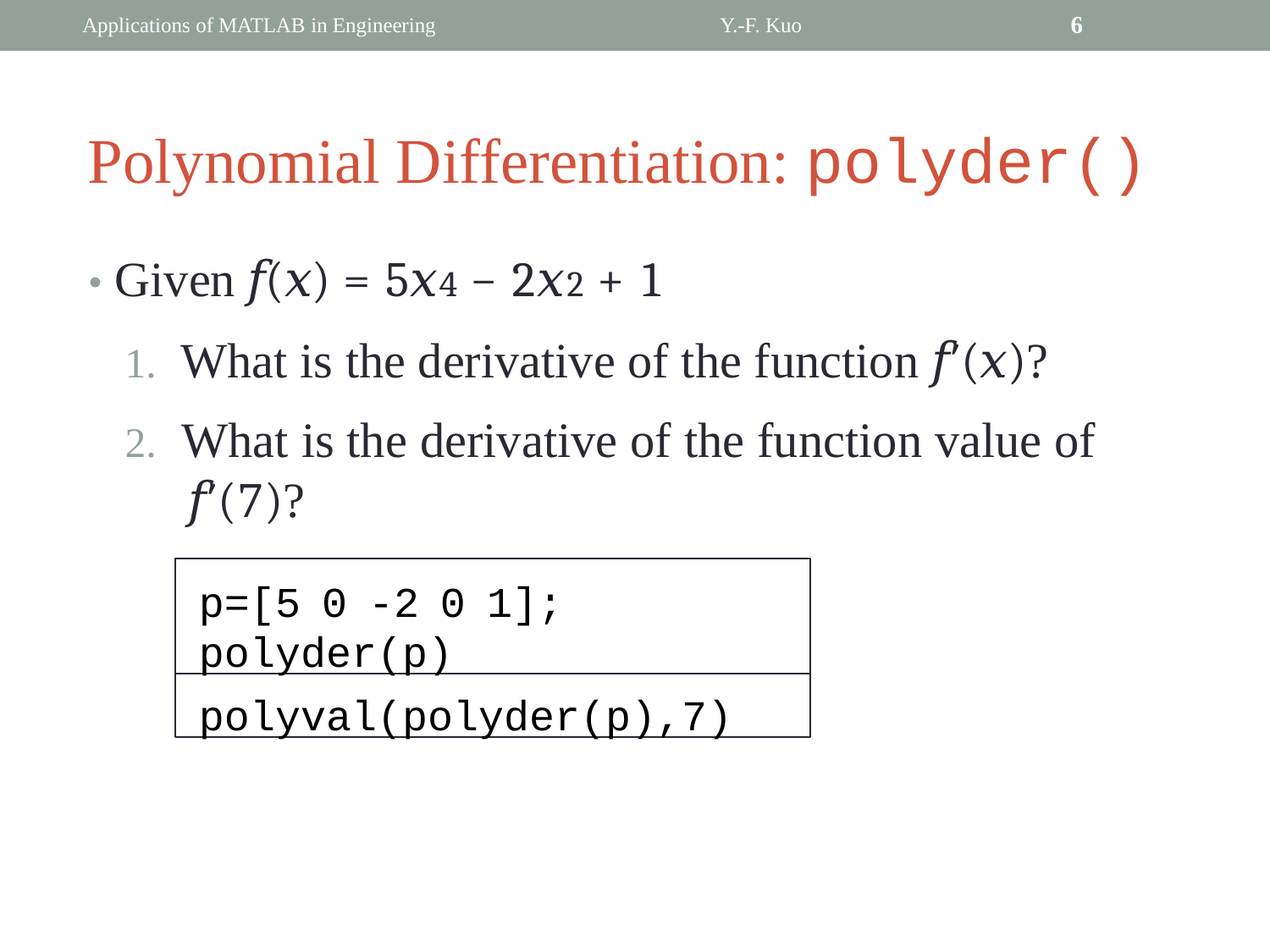

Applications of MATLAB in Engineering
Y.-F. Kuo
6

Polynomial Differentiation: polyder()

• Given 𝑓(𝑥) = 5𝑥4 − 2𝑥2 + 1

	1.  What is the derivative of the function 𝑓′(𝑥)?

	2.  What is the derivative of the function value of
		𝑓′(7)?

			p=[5  0  -2  0  1];
			polyder(p)

			polyval(polyder(p),7)